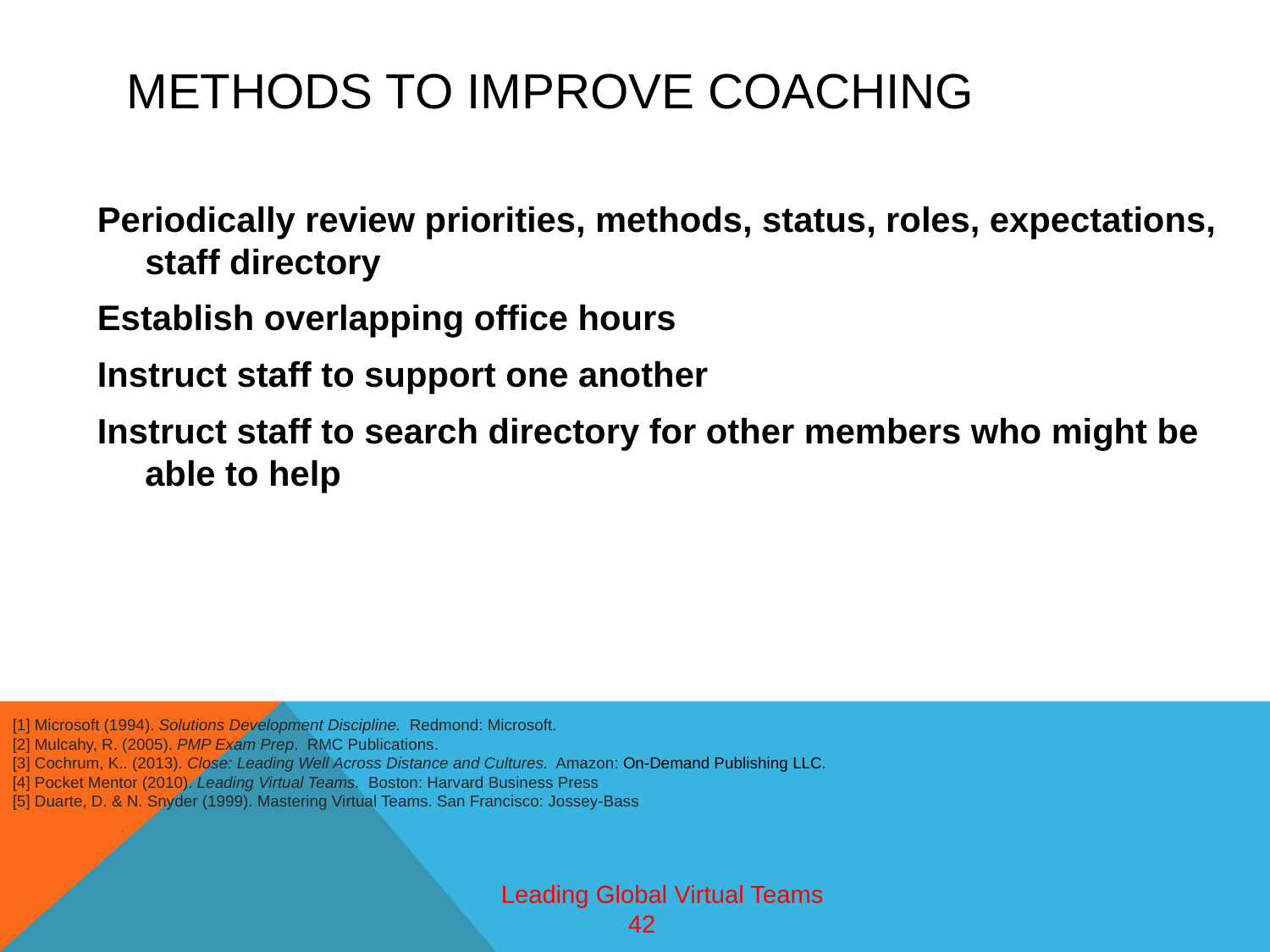

# Methods to improve coaching
Periodically review priorities, methods, status, roles, expectations, staff directory
Establish overlapping office hours
Instruct staff to support one another
Instruct staff to search directory for other members who might be able to help

[1] Microsoft (1994). Solutions Development Discipline.  Redmond: Microsoft.
[2] Mulcahy, R. (2005). PMP Exam Prep.  RMC Publications.
[3] Cochrum, K.. (2013). Close: Leading Well Across Distance and Cultures.  Amazon: On-Demand Publishing LLC.
[4] Pocket Mentor (2010). Leading Virtual Teams.  Boston: Harvard Business Press
[5] Duarte, D. & N. Snyder (1999). Mastering Virtual Teams. San Francisco: Jossey-Bass